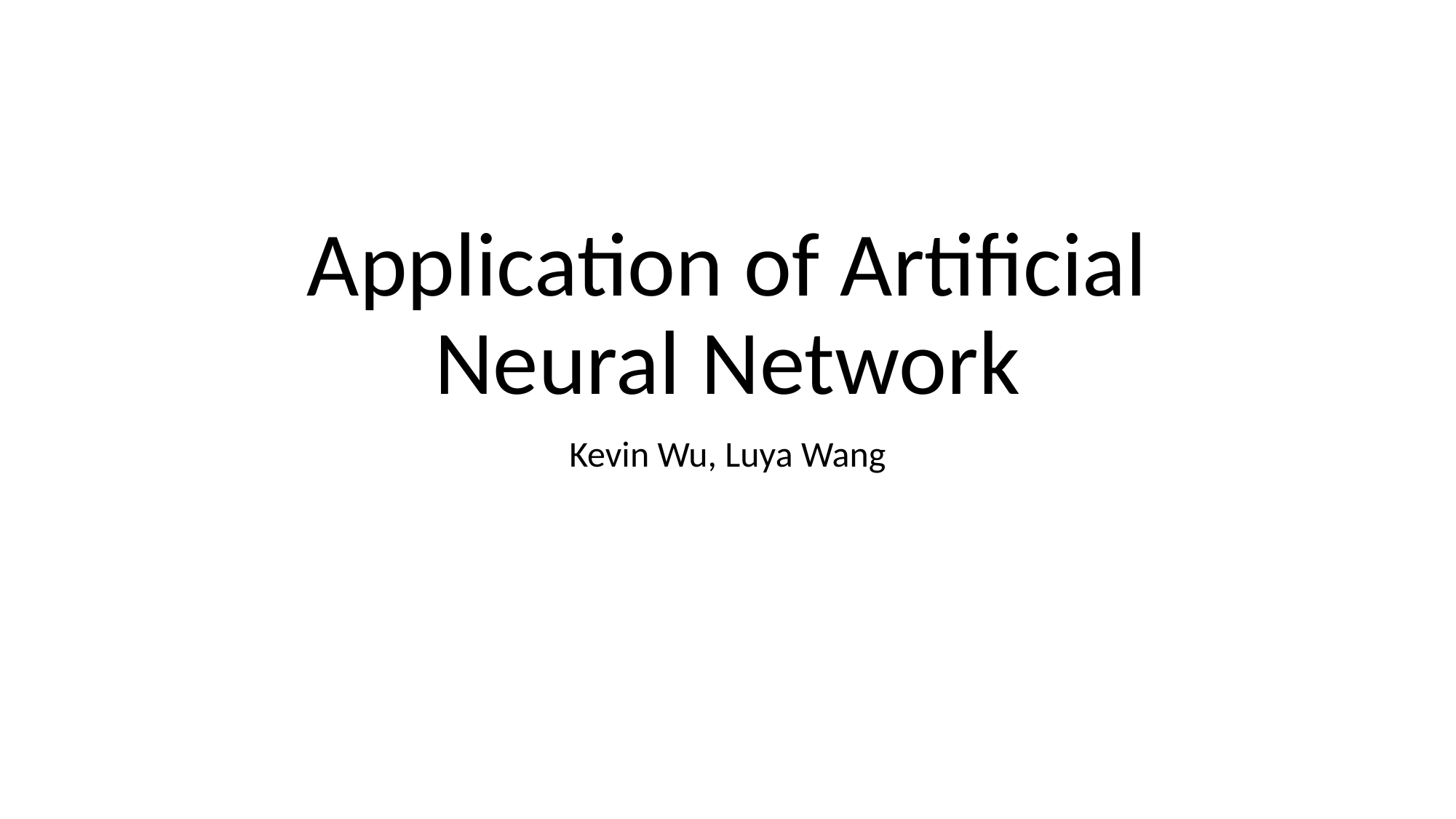

# Application of Artificial Neural Network
Kevin Wu, Luya Wang